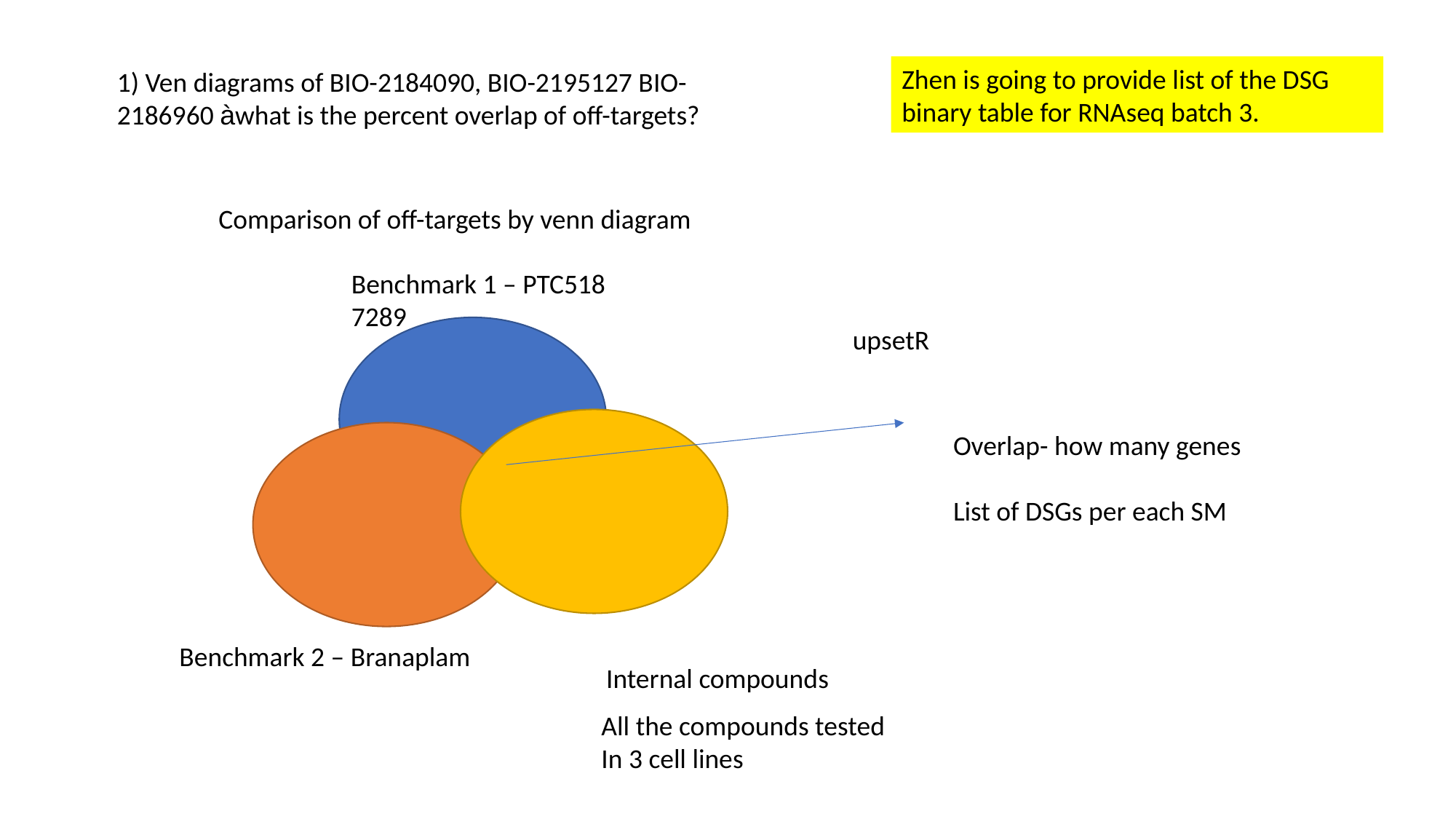

Zhen is going to provide list of the DSG binary table for RNAseq batch 3.
1) Ven diagrams of BIO-2184090, BIO-2195127 BIO-2186960 àwhat is the percent overlap of off-targets?
Comparison of off-targets by venn diagram
Benchmark 1 – PTC518
7289

upsetR

Overlap- how many genes

List of DSGs per each SM

Benchmark 2 – Branaplam
Internal compounds
All the compounds tested
In 3 cell lines